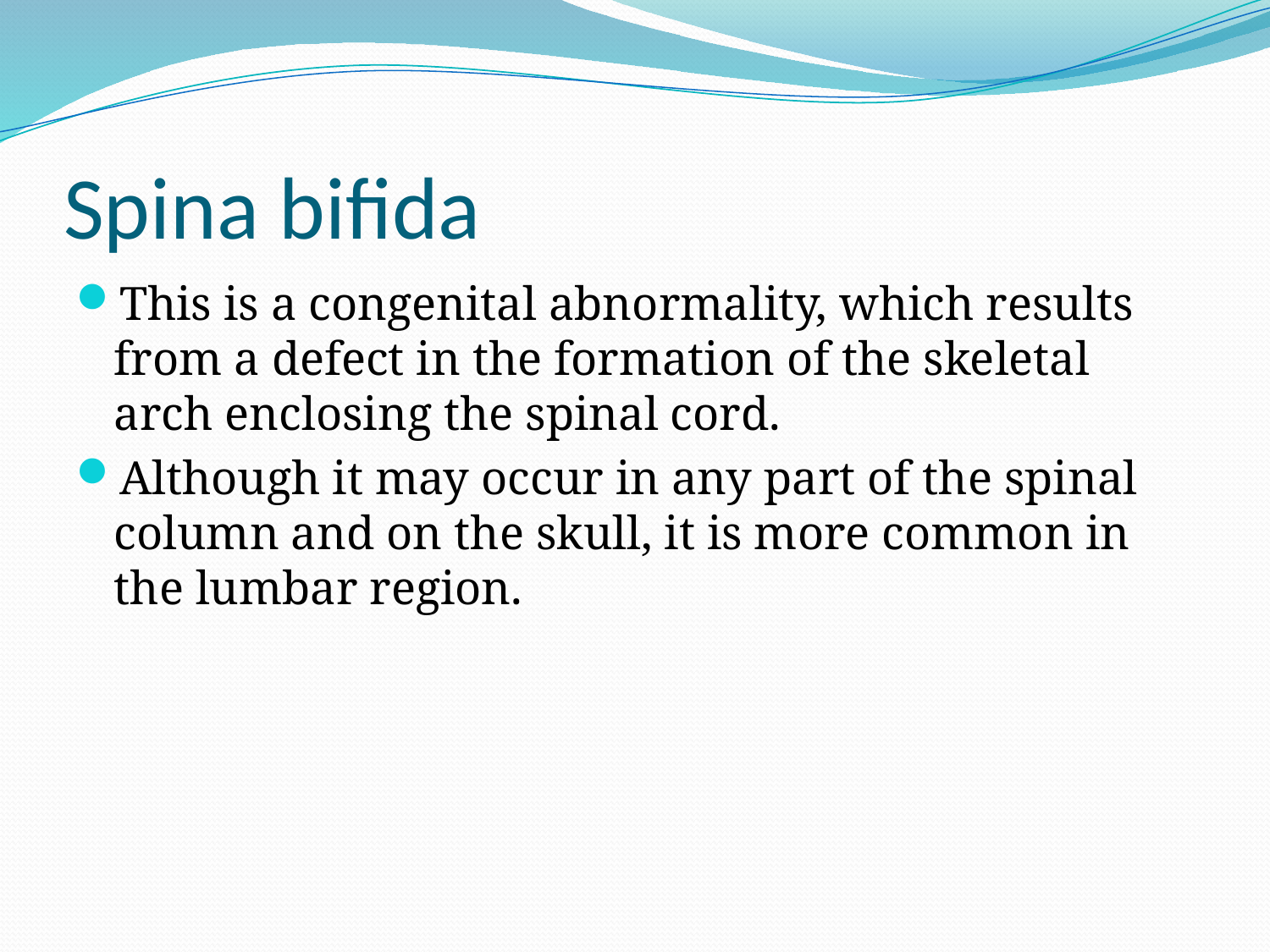

# Spina bifida
This is a congenital abnormality, which results from a defect in the formation of the skeletal arch enclosing the spinal cord.
Although it may occur in any part of the spinal column and on the skull, it is more common in the lumbar region.